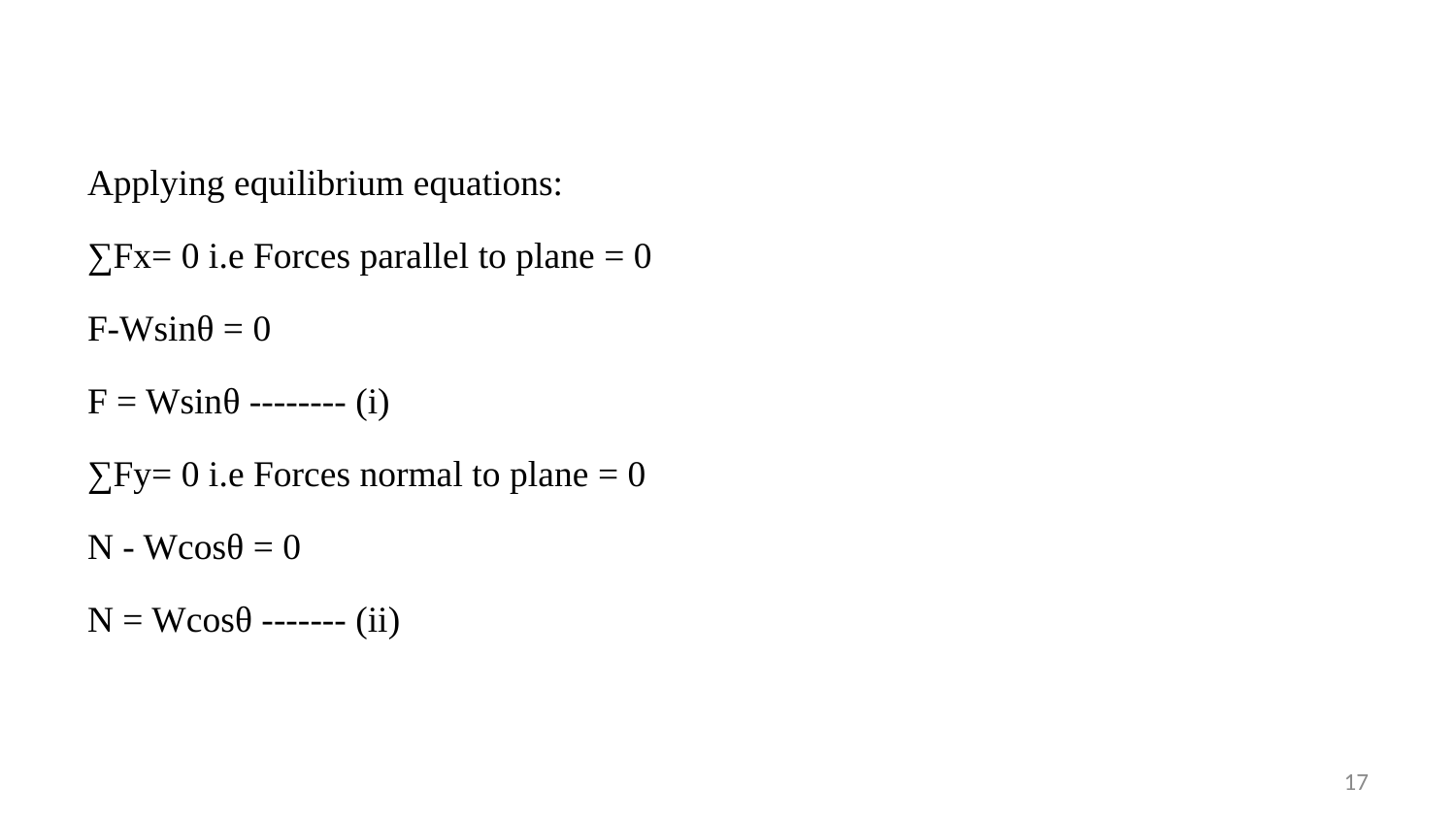

Applying equilibrium equations:
∑Fx= 0 i.e Forces parallel to plane = 0
F-Wsinθ = 0
F = Wsinθ -------- (i)
∑Fy= 0 i.e Forces normal to plane = 0
N - Wcosθ = 0
N = Wcosθ ------- (ii)

17